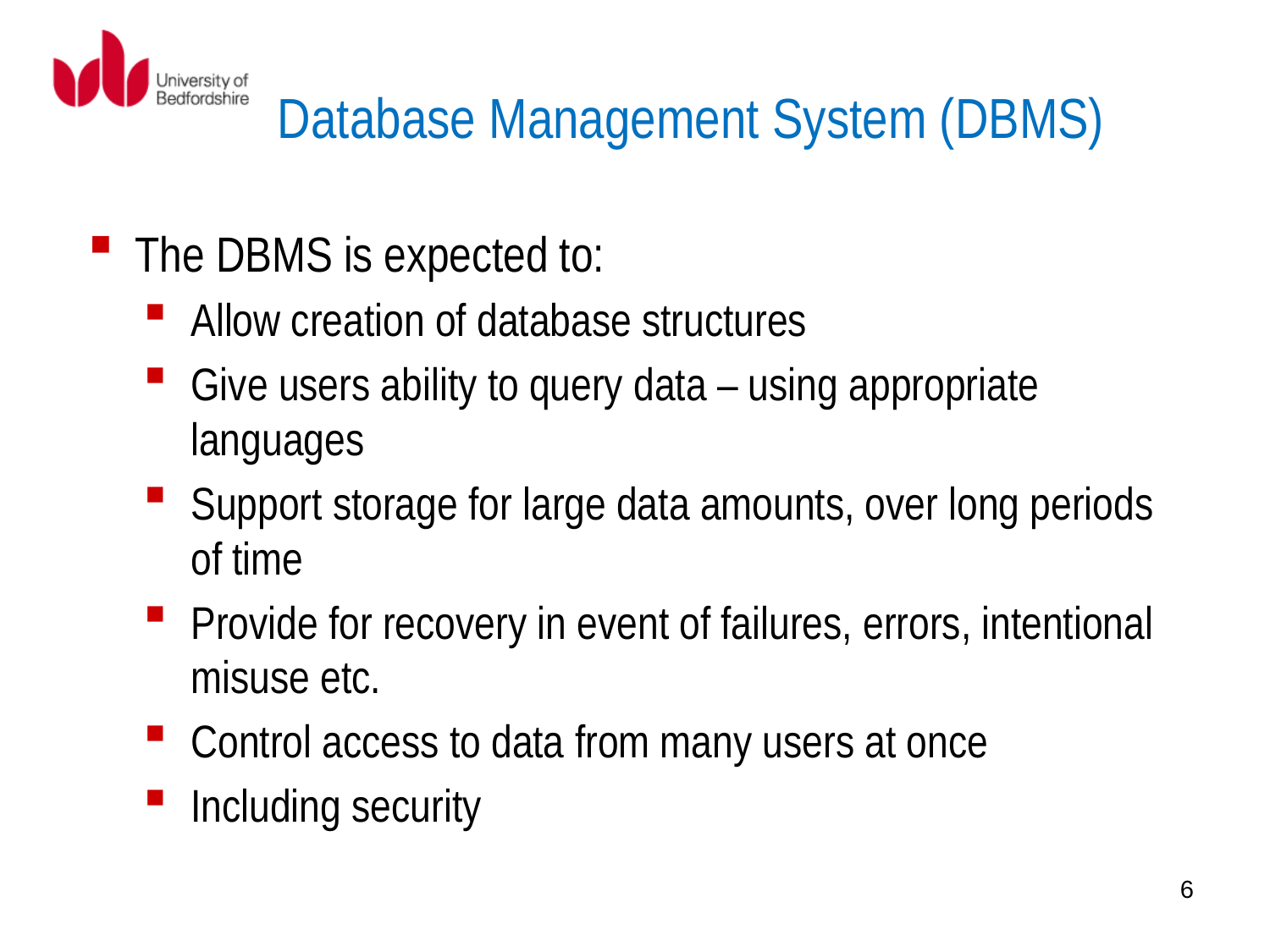

# Database Management System (DBMS)
The DBMS is expected to:
Allow creation of database structures
Give users ability to query data – using appropriate languages
Support storage for large data amounts, over long periods of time
Provide for recovery in event of failures, errors, intentional misuse etc.
Control access to data from many users at once
Including security

6